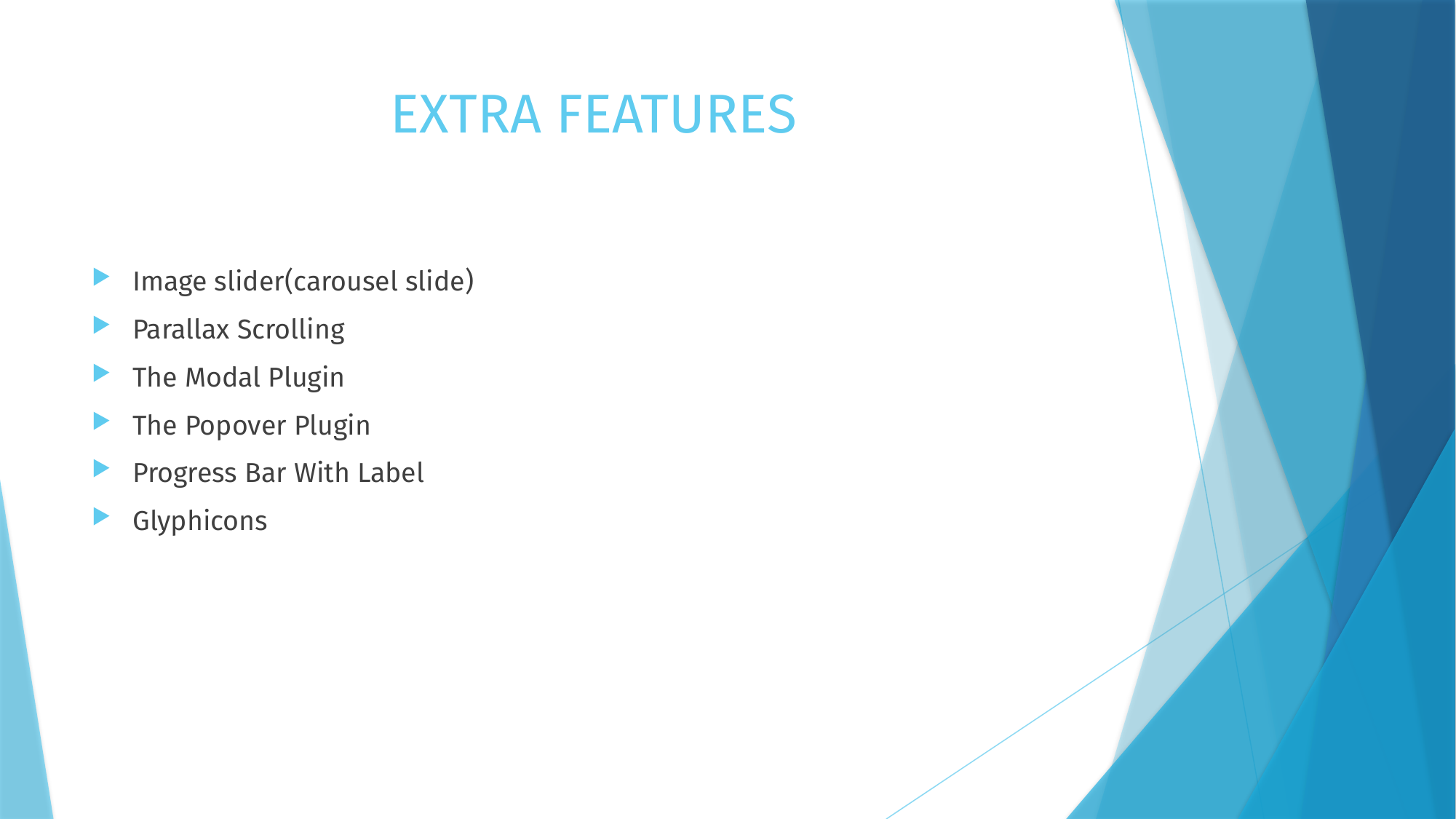

# EXTRA FEATURES
Image slider(carousel slide)
Parallax Scrolling
The Modal Plugin
The Popover Plugin
Progress Bar With Label
Glyphicons